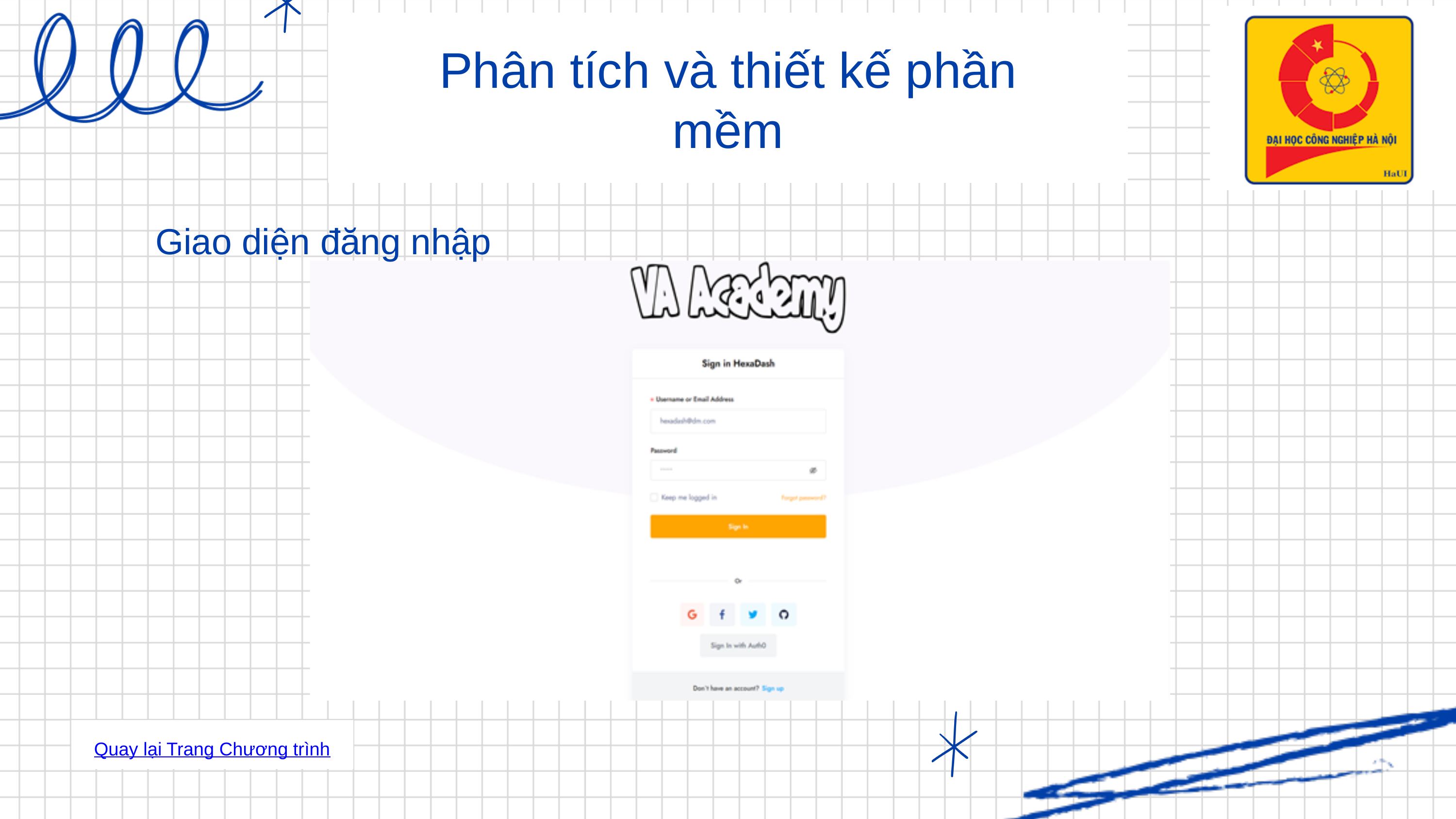

Phân tích và thiết kế phần mềm
Giao diện đăng nhập

Quay lại Trang Chương trình